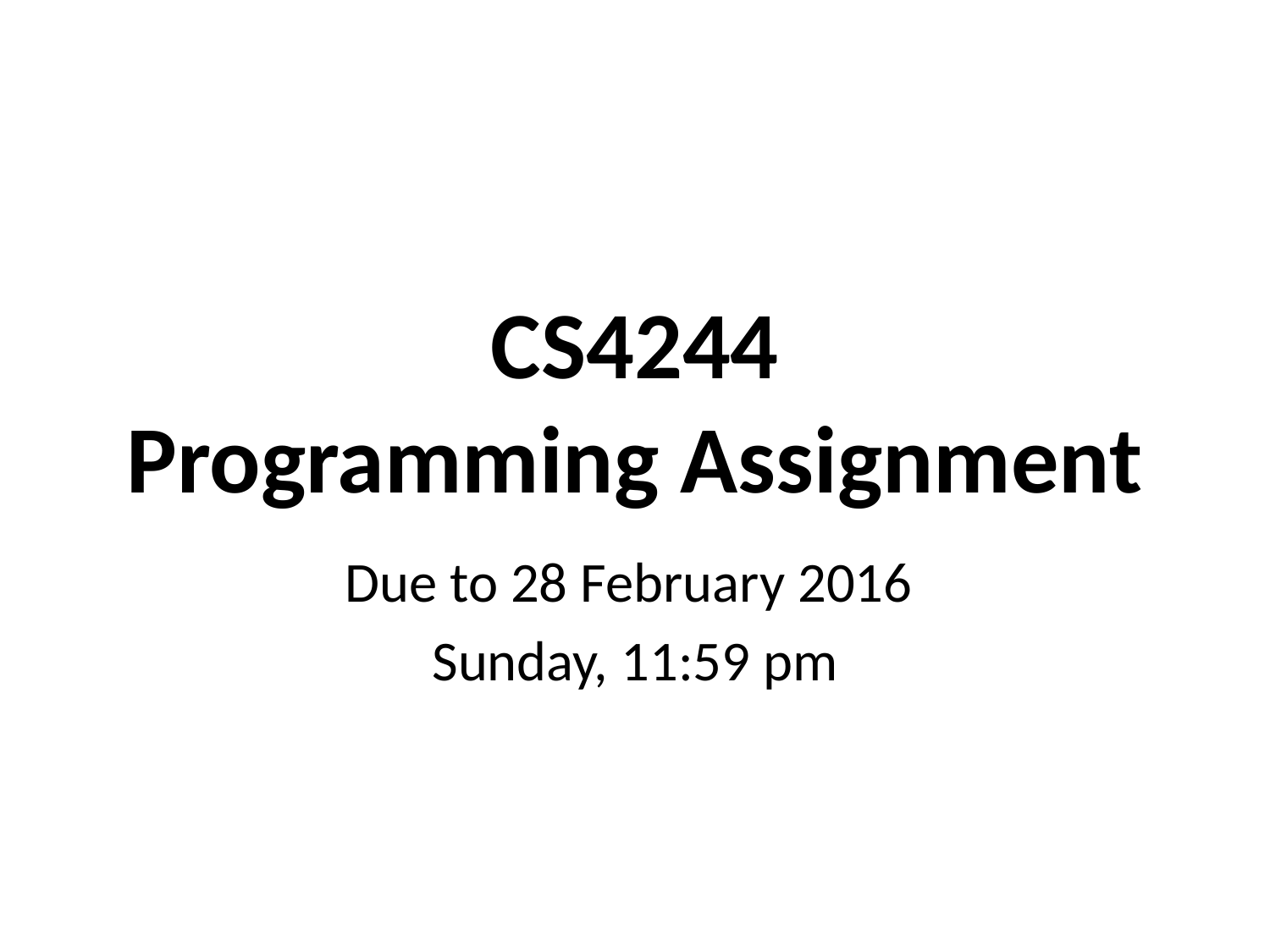

# CS4244 Programming Assignment
Due to 28 February 2016
Sunday, 11:59 pm